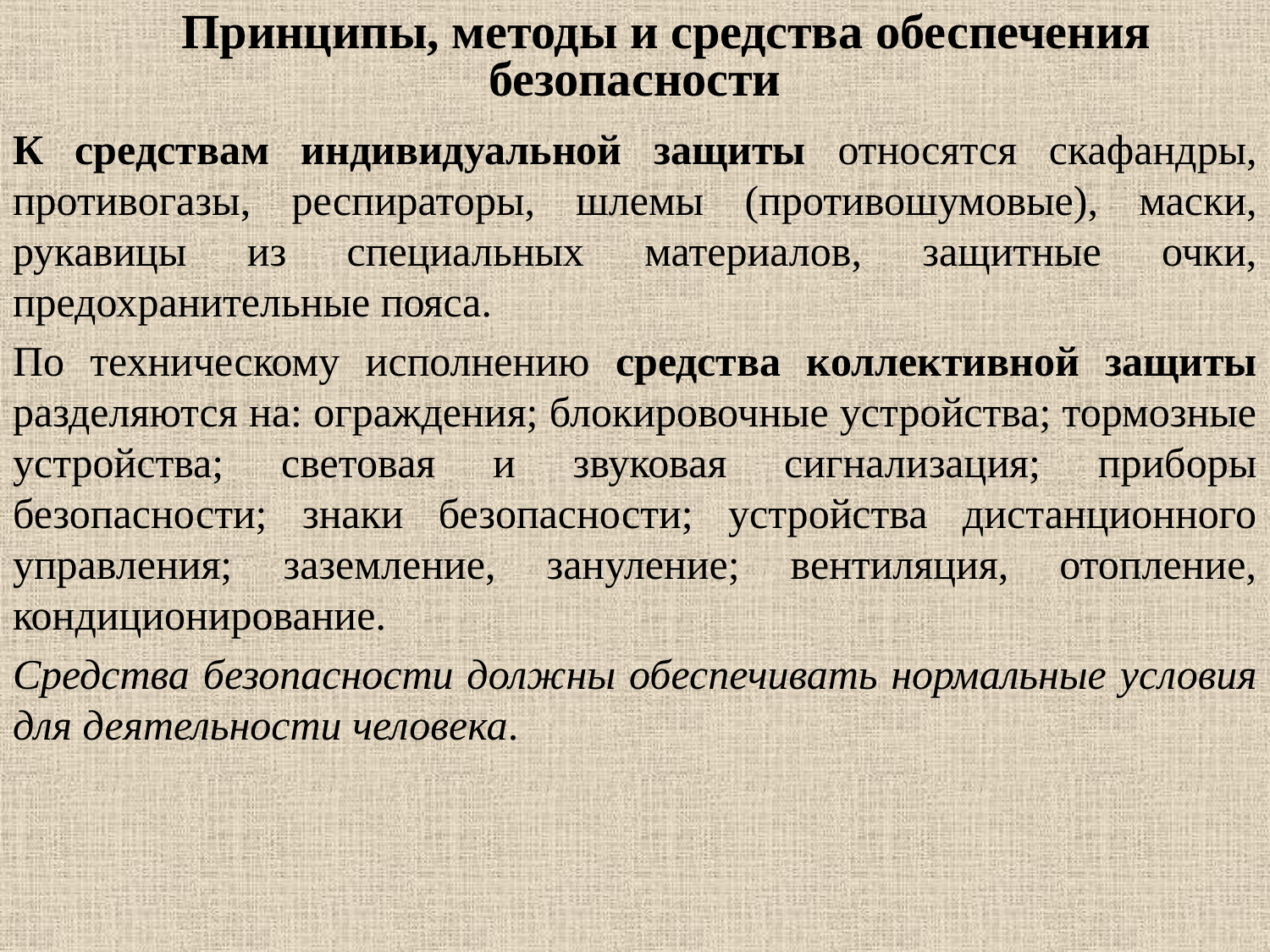

# Принципы, методы и средства обеспечения безопасности
К средствам индивидуальной защиты относятся скафандры, противогазы, респираторы, шлемы (противошумовые), маски, рукавицы из специальных материалов, защитные очки, предохранительные пояса.
По техническому исполнению средства коллективной защиты разделяются на: ограждения; блокировочные устройства; тормозные устройства; световая и звуковая сигнализация; приборы безопасности; знаки безопасности; устройства дистанционного управления; заземление, зануление; вентиляция, отопление, кондиционирование.
Средства безопасности должны обеспечивать нормальные условия для деятельности человека.